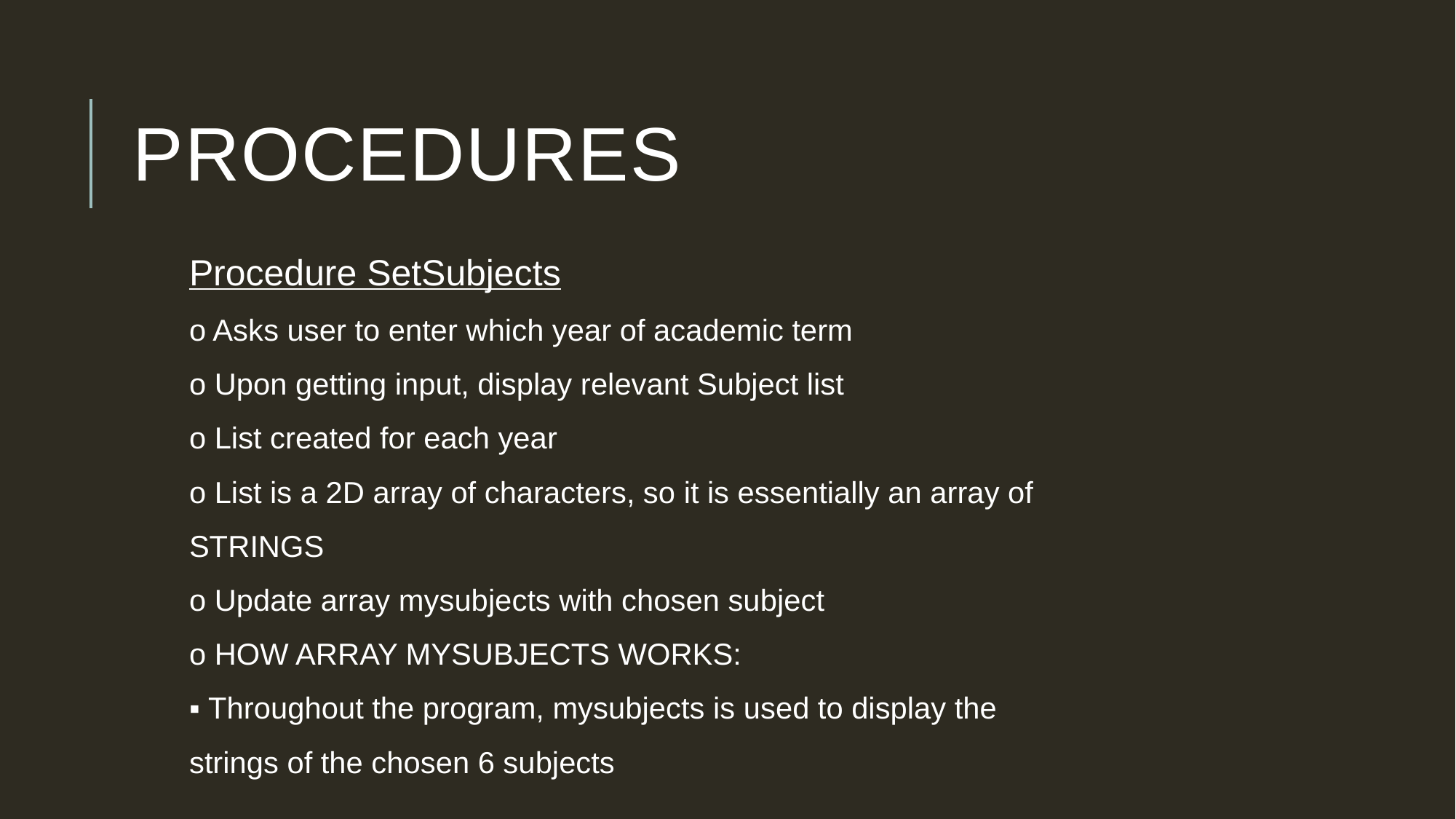

# PROCEDURES
Procedure SetSubjects
o Asks user to enter which year of academic term
o Upon getting input, display relevant Subject list
o List created for each year
o List is a 2D array of characters, so it is essentially an array of
STRINGS
o Update array mysubjects with chosen subject
o HOW ARRAY MYSUBJECTS WORKS:
▪ Throughout the program, mysubjects is used to display the
strings of the chosen 6 subjects